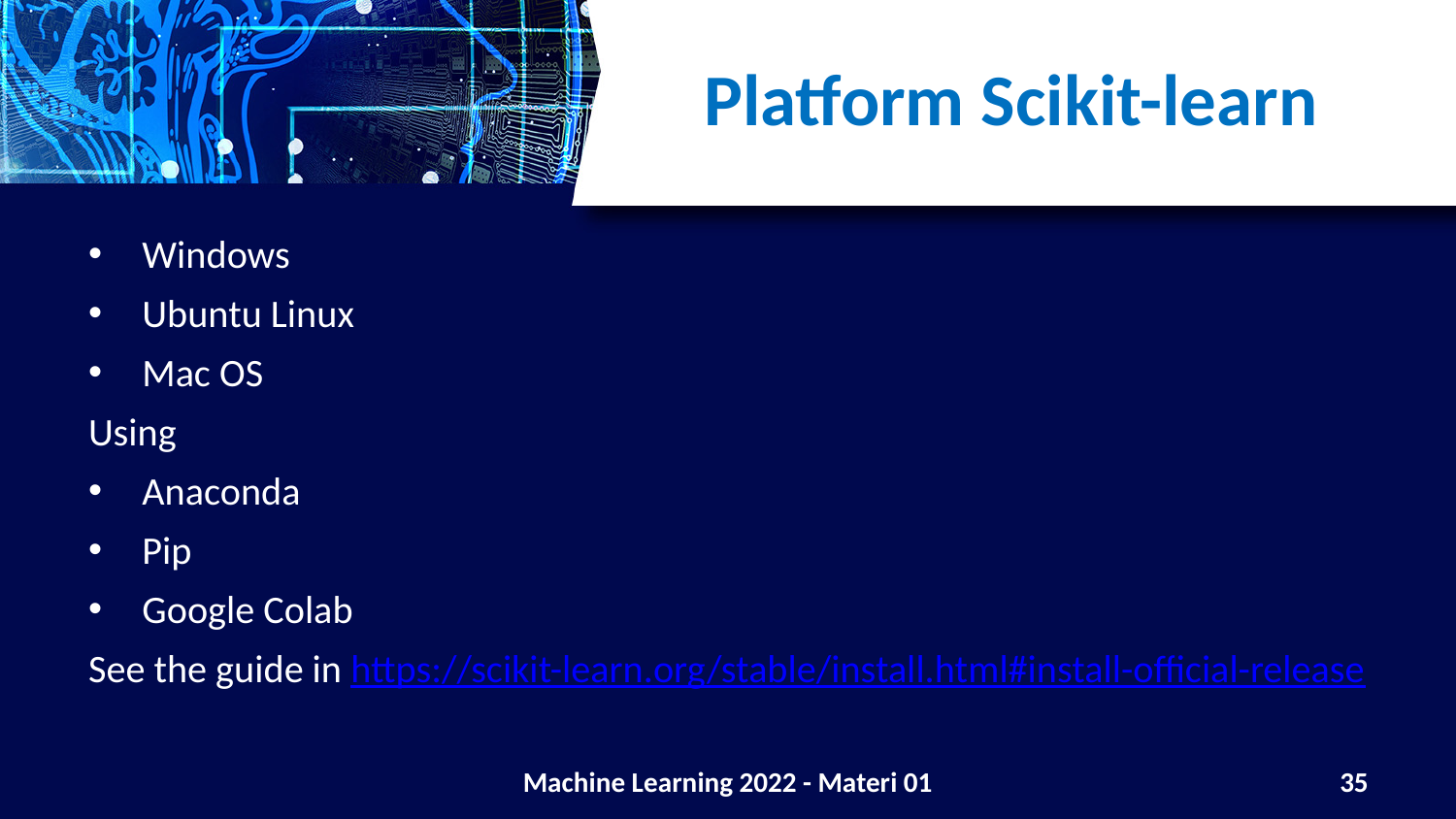

# Platform Scikit-learn
Windows
Ubuntu Linux
Mac OS
Using
Anaconda
Pip
Google Colab
See the guide in https://scikit-learn.org/stable/install.html#install-official-release
Machine Learning 2022 - Materi 01
35